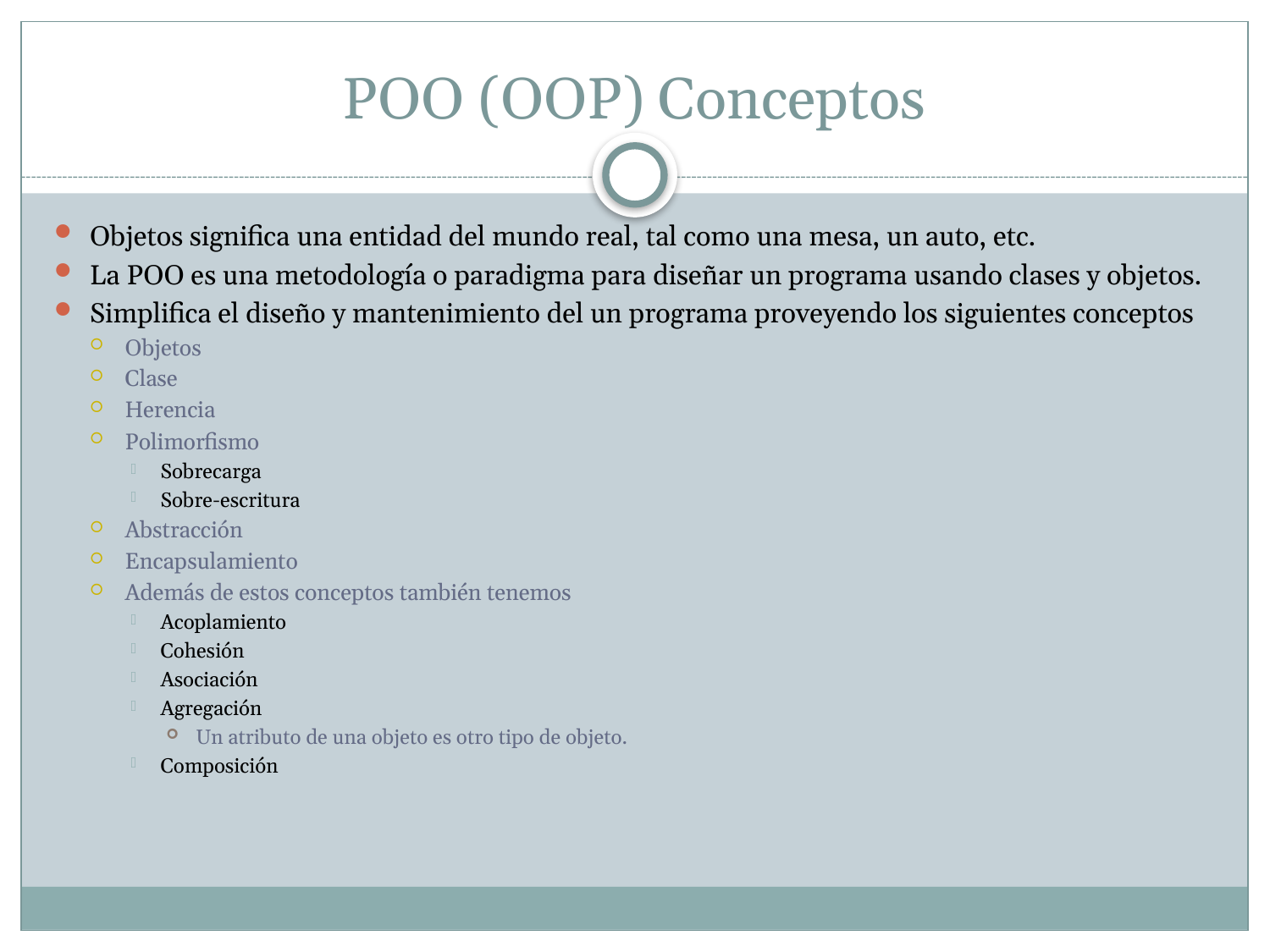

# POO (OOP) Conceptos
Objetos significa una entidad del mundo real, tal como una mesa, un auto, etc.
La POO es una metodología o paradigma para diseñar un programa usando clases y objetos.
Simplifica el diseño y mantenimiento del un programa proveyendo los siguientes conceptos
Objetos
Clase
Herencia
Polimorfismo
Sobrecarga
Sobre-escritura
Abstracción
Encapsulamiento
Además de estos conceptos también tenemos
Acoplamiento
Cohesión
Asociación
Agregación
Un atributo de una objeto es otro tipo de objeto.
Composición